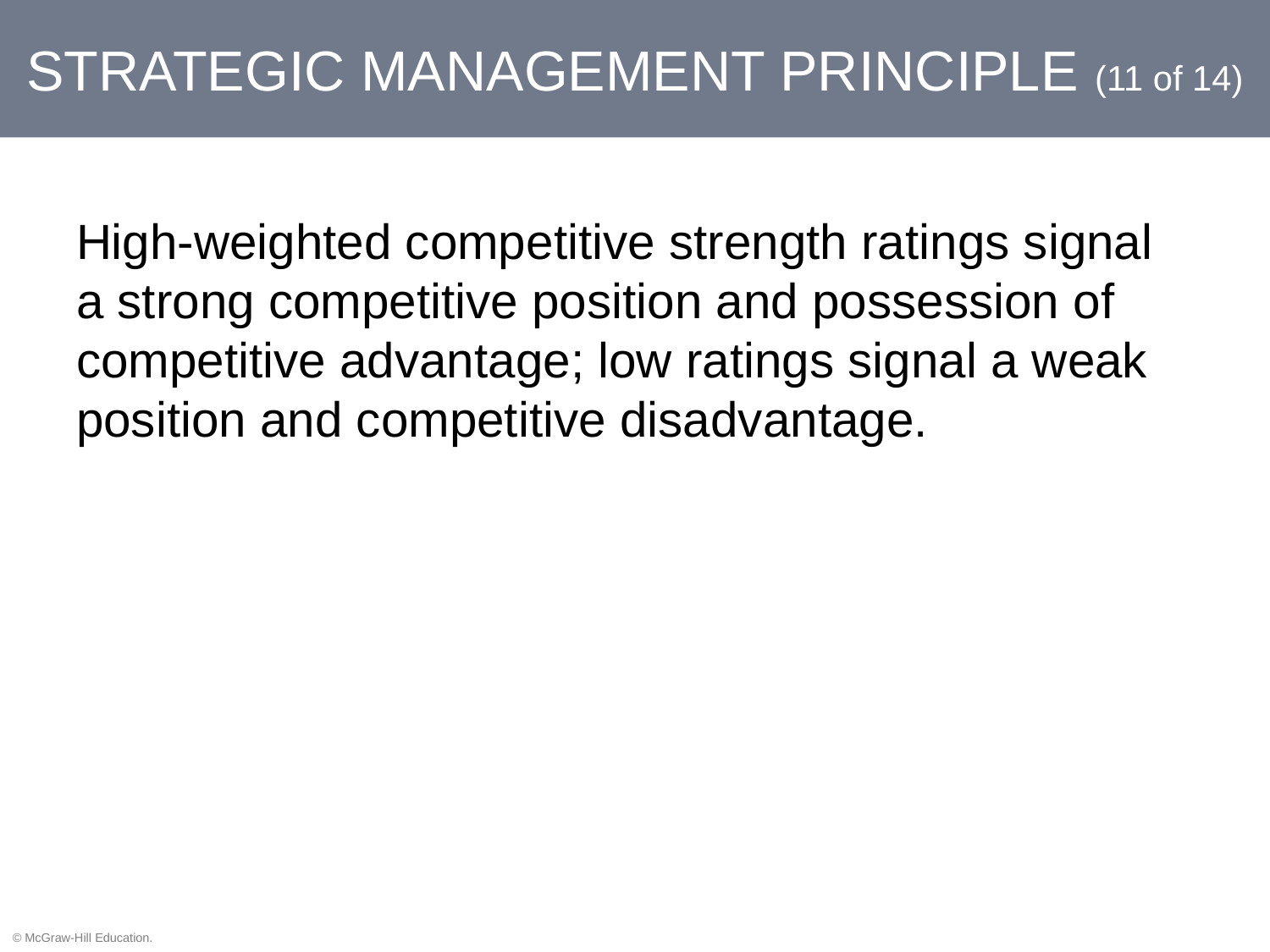

# Strategic management principle (11 of 14)
High-weighted competitive strength ratings signal a strong competitive position and possession of competitive advantage; low ratings signal a weak position and competitive disadvantage.